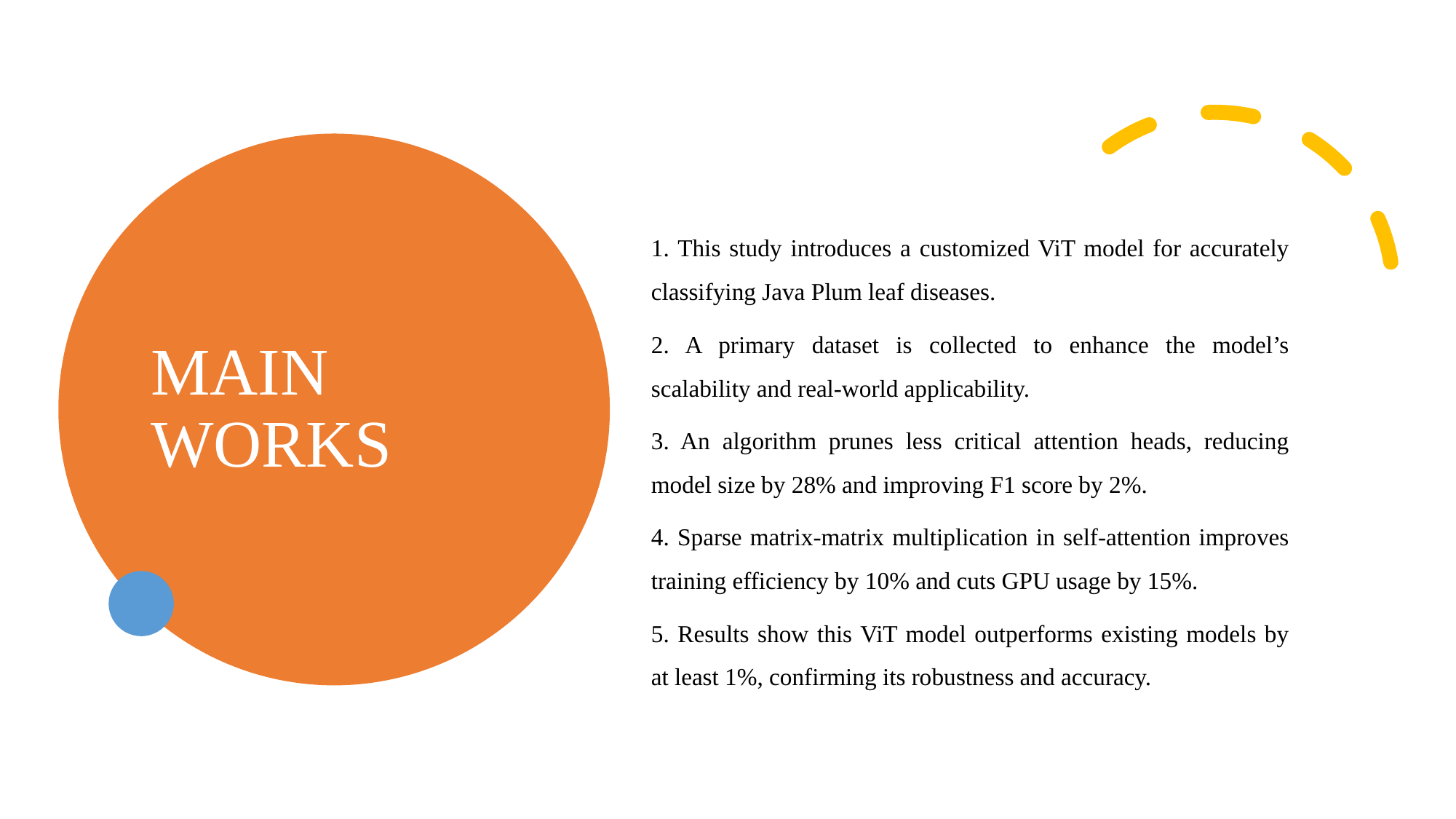

# MAIN WORKS

1. This study introduces a customized ViT model for accurately classifying Java Plum leaf diseases.
2. A primary dataset is collected to enhance the model’s scalability and real-world applicability.
3. An algorithm prunes less critical attention heads, reducing model size by 28% and improving F1 score by 2%.
4. Sparse matrix-matrix multiplication in self-attention improves training efficiency by 10% and cuts GPU usage by 15%.
5. Results show this ViT model outperforms existing models by at least 1%, confirming its robustness and accuracy.